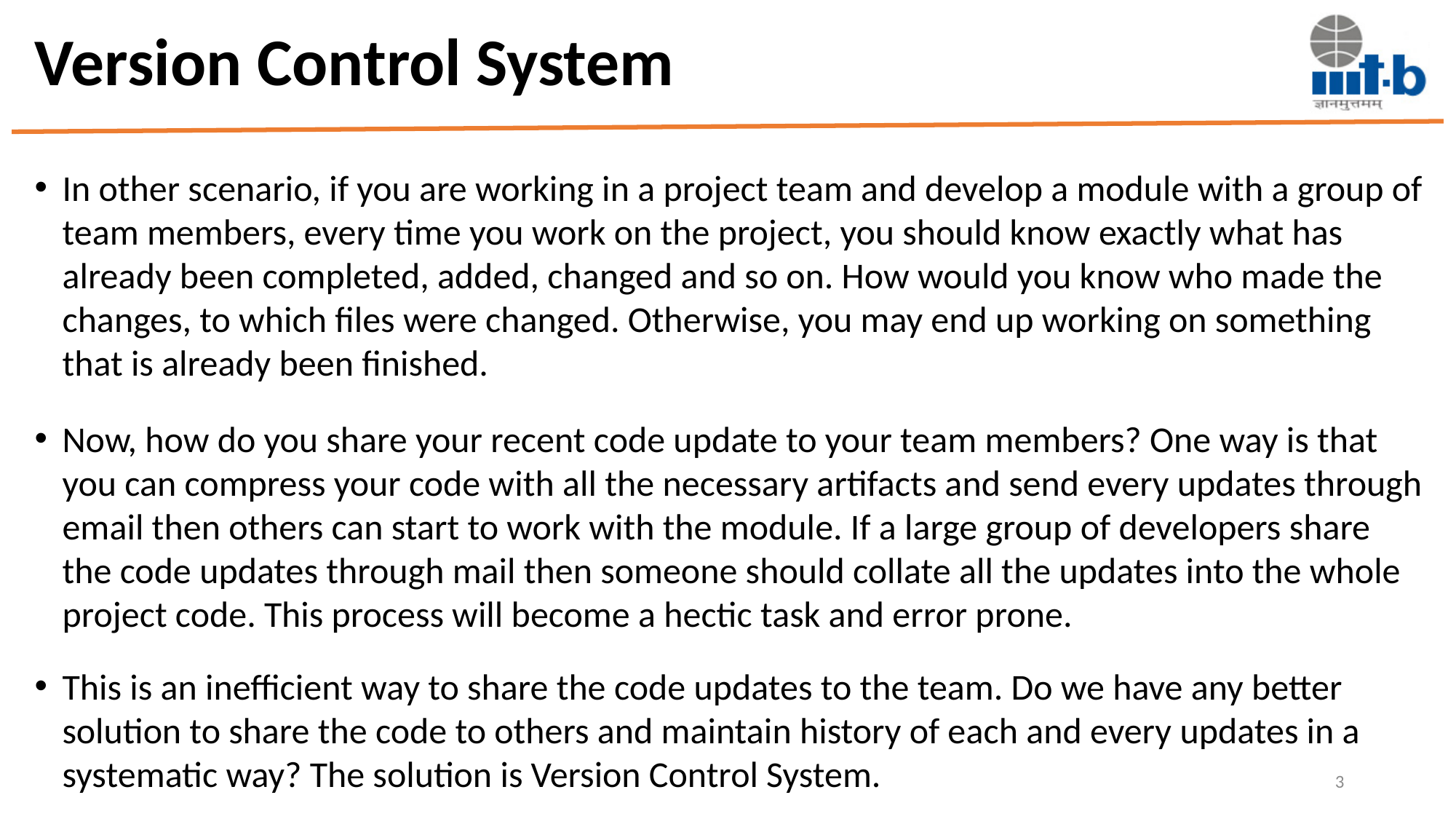

# Version Control System
In other scenario, if you are working in a project team and develop a module with a group of team members, every time you work on the project, you should know exactly what has already been completed, added, changed and so on. How would you know who made the changes, to which files were changed. Otherwise, you may end up working on something that is already been finished.

Now, how do you share your recent code update to your team members? One way is that you can compress your code with all the necessary artifacts and send every updates through email then others can start to work with the module. If a large group of developers share the code updates through mail then someone should collate all the updates into the whole project code. This process will become a hectic task and error prone.

This is an inefficient way to share the code updates to the team. Do we have any better solution to share the code to others and maintain history of each and every updates in a systematic way? The solution is Version Control System.

3